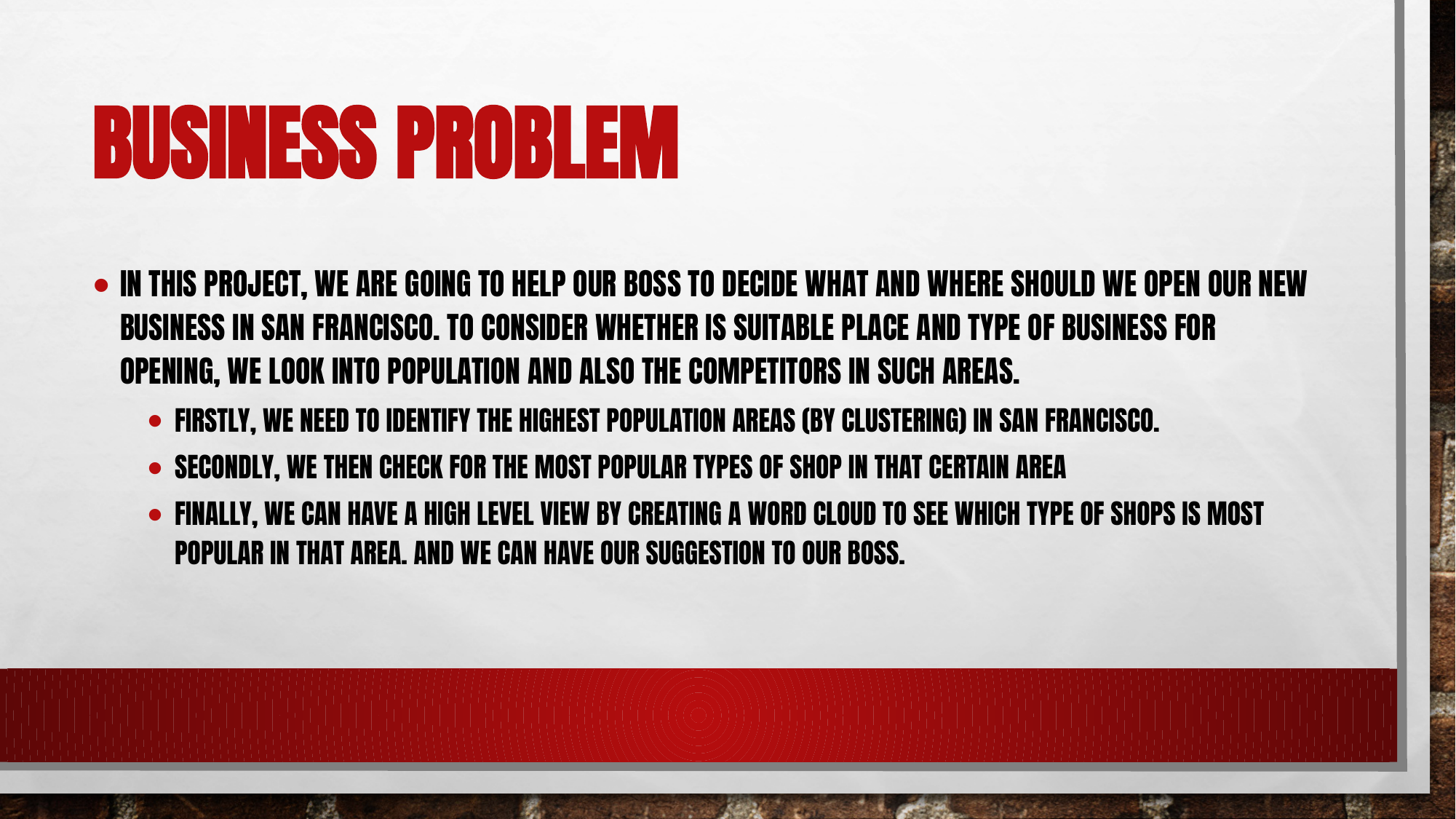

# Business Problem
In this project, we are going to help our boss to decide what and where should we open our new business in San Francisco. To consider whether is suitable place and type of business for opening, we look into population and also the competitors in such areas.
Firstly, we need to identify the highest population areas (by clustering) in San Francisco.
Secondly, we then check for the most popular types of shop in that certain area
Finally, we can have a high level view by creating a word cloud to see which type of shops is most popular in that area. and we can have our suggestion to our boss.